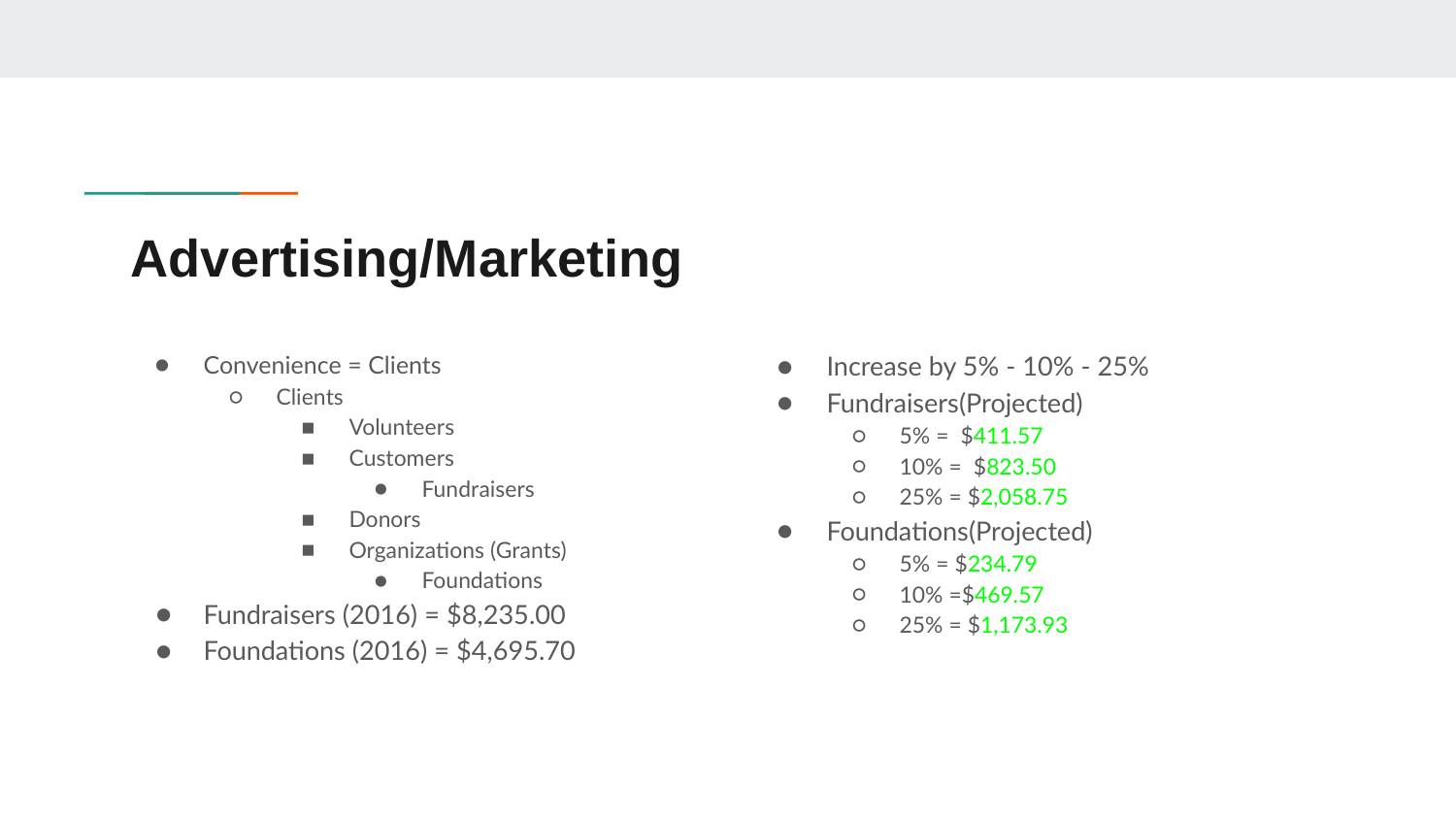

# Advertising/Marketing
Convenience = Clients
Clients
Volunteers
Customers
Fundraisers
Donors
Organizations (Grants)
Foundations
Fundraisers (2016) = $8,235.00
Foundations (2016) = $4,695.70

Increase by 5% - 10% - 25%
Fundraisers(Projected)
5% =  $411.57
10% =  $823.50
25% = $2,058.75
Foundations(Projected)
5% = $234.79
10% =$469.57
25% = $1,173.93